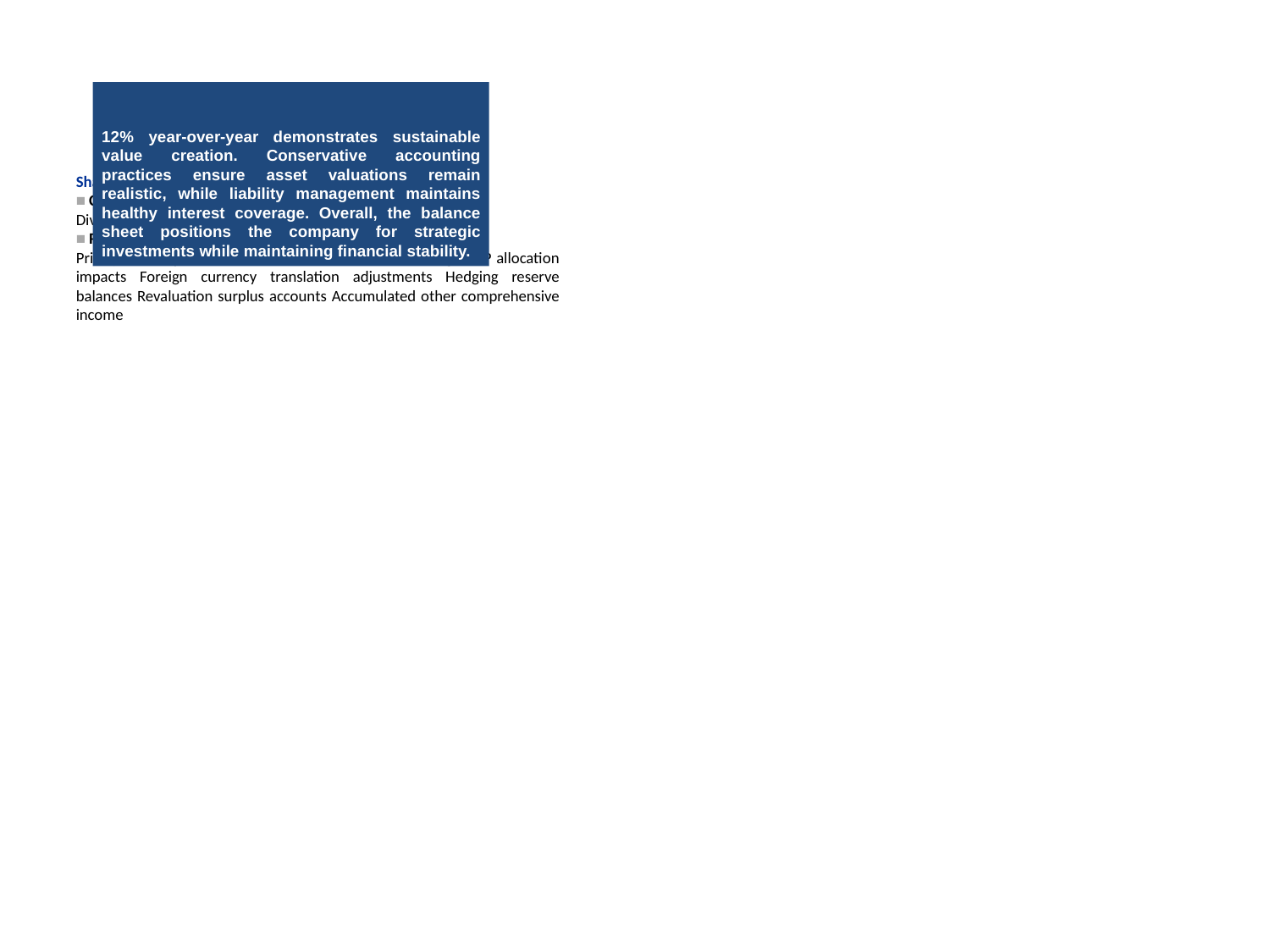

12% year-over-year demonstrates sustainable value creation. Conservative accounting practices ensure asset valuations remain realistic, while liability management maintains healthy interest coverage. Overall, the balance sheet positions the company for strategic investments while maintaining financial stability.

Shareholders' Equity (continued)
■ Common Stock (continued)
Dividend reinvestment plan shares
■ Retained Earnings
Prior period adjustments Dividend declaration accounting ESOP allocation impacts Foreign currency translation adjustments Hedging reserve balances Revaluation surplus accounts Accumulated other comprehensive income